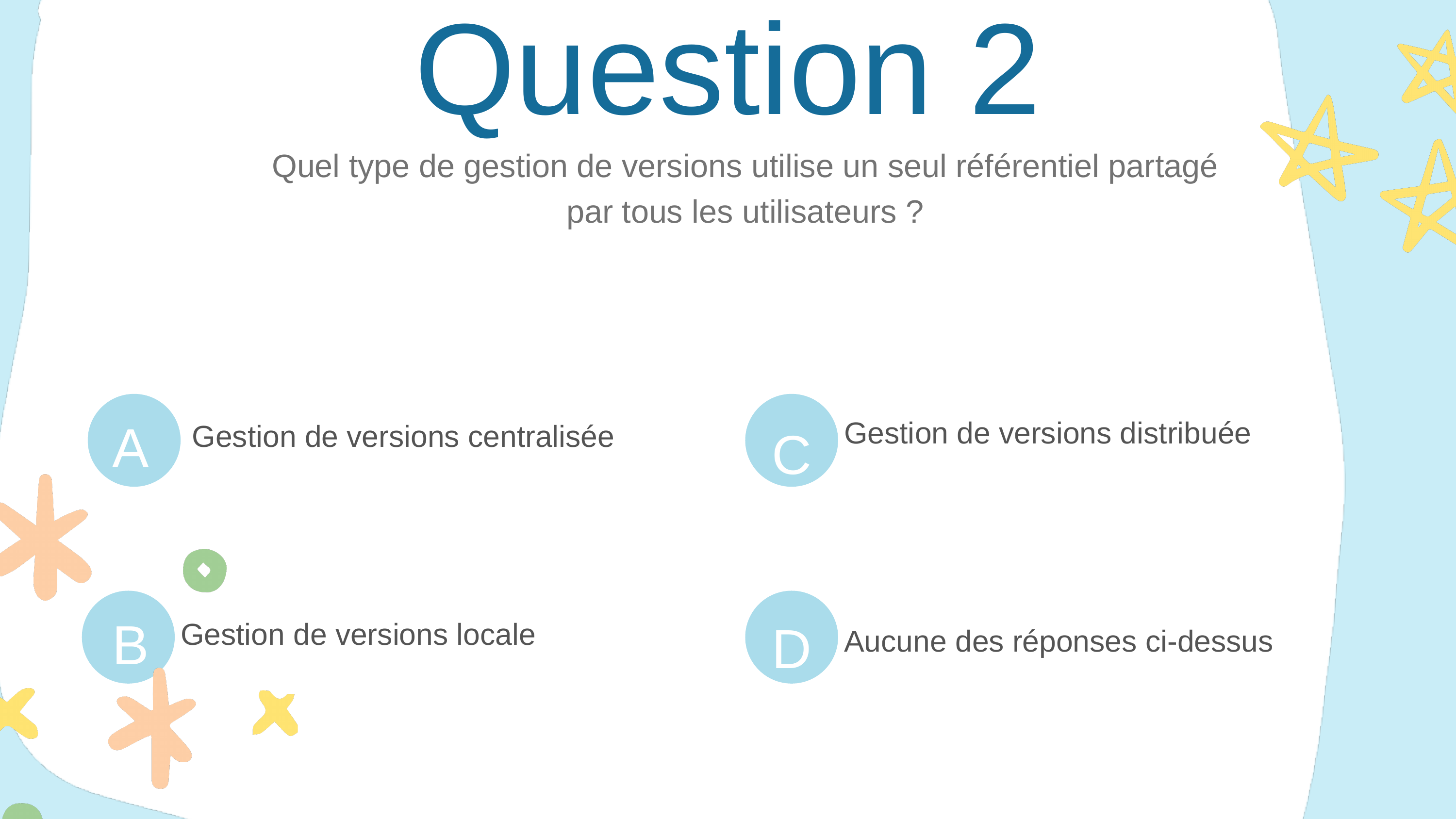

Question 2

Quel type de gestion de versions utilise un seul référentiel partagé
par tous les utilisateurs ?
A

C
Gestion de versions distribuée
Gestion de versions centralisée

B

D
Gestion de versions locale
Aucune des réponses ci-dessus